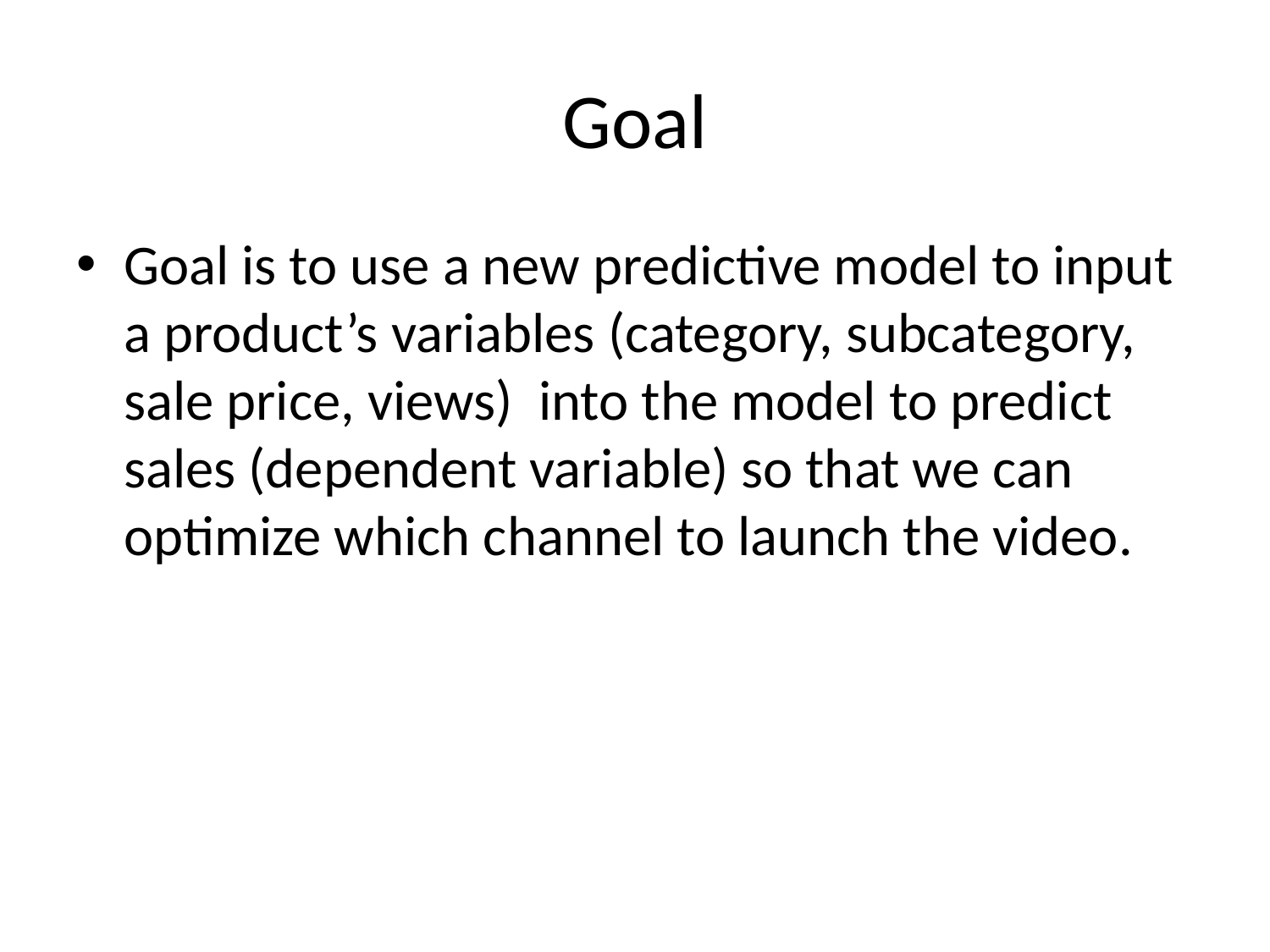

# Goal
Goal is to use a new predictive model to input a product’s variables (category, subcategory, sale price, views)  into the model to predict sales (dependent variable) so that we can optimize which channel to launch the video.